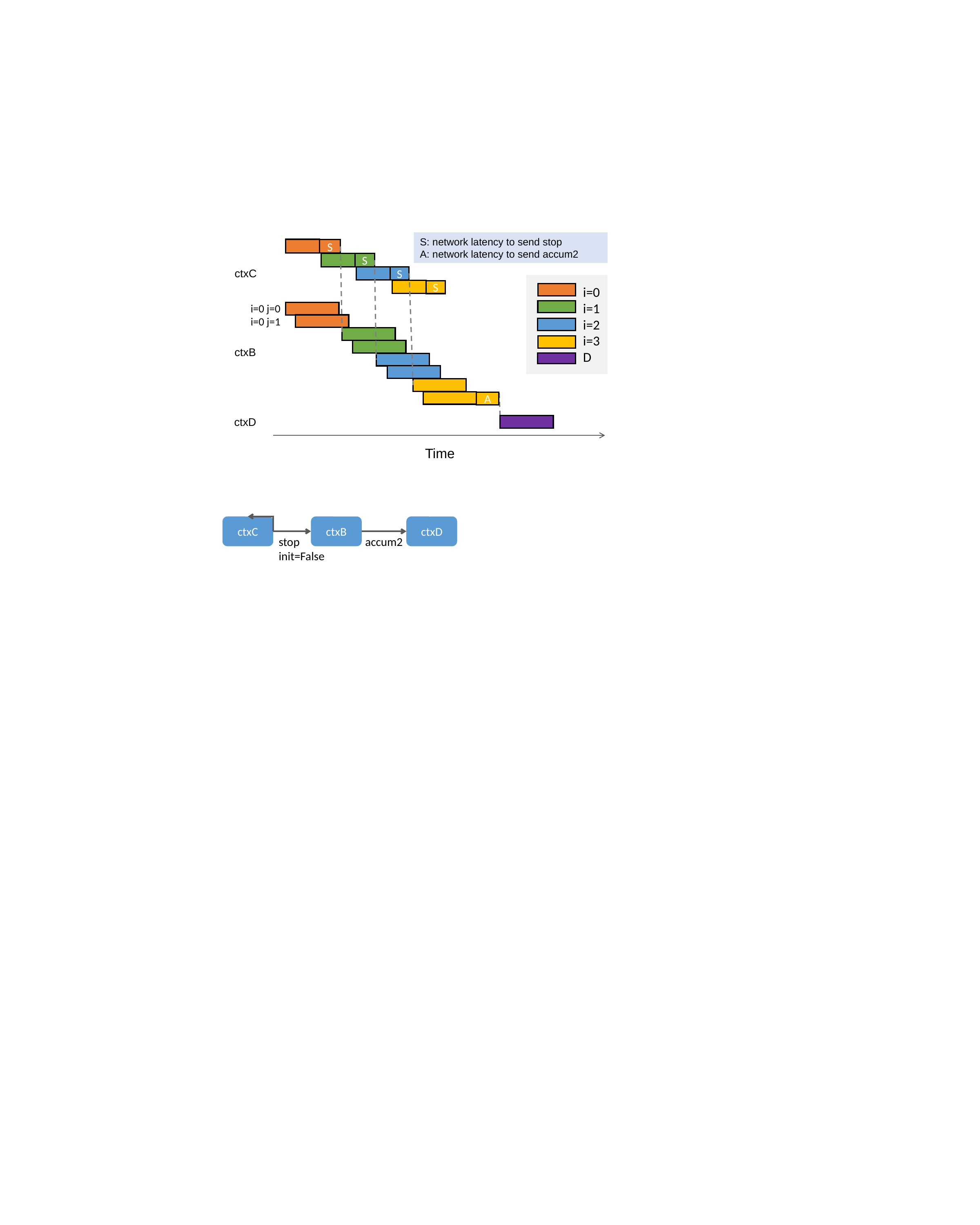

S: network latency to send stop
A: network latency to send accum2

S
S

ctxC

S

i=0
i=1
i=2
i=3
D

S
i=0 j=0
i=0 j=1

ctxB

A
ctxD

Time
ctxC
ctxB
ctxD
stop
init=False
accum2